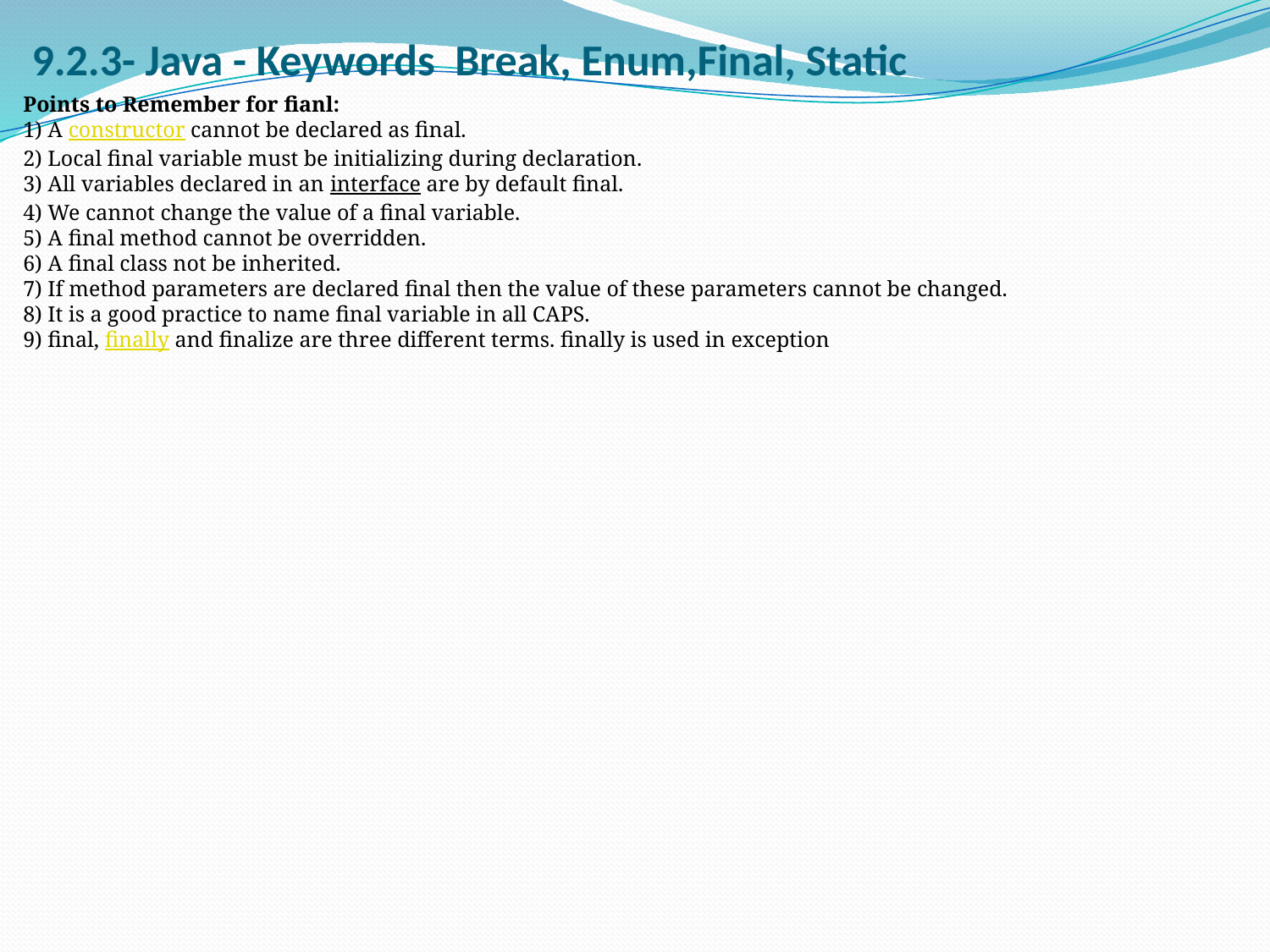

# 9.2.3- Java - Keywords  Break, Enum,Final, Static
Points to Remember for fianl:
1) A constructor cannot be declared as final.
2) Local final variable must be initializing during declaration.
3) All variables declared in an interface are by default final.
4) We cannot change the value of a final variable.
5) A final method cannot be overridden.
6) A final class not be inherited.
7) If method parameters are declared final then the value of these parameters cannot be changed.
8) It is a good practice to name final variable in all CAPS.
9) final, finally and finalize are three different terms. finally is used in exception